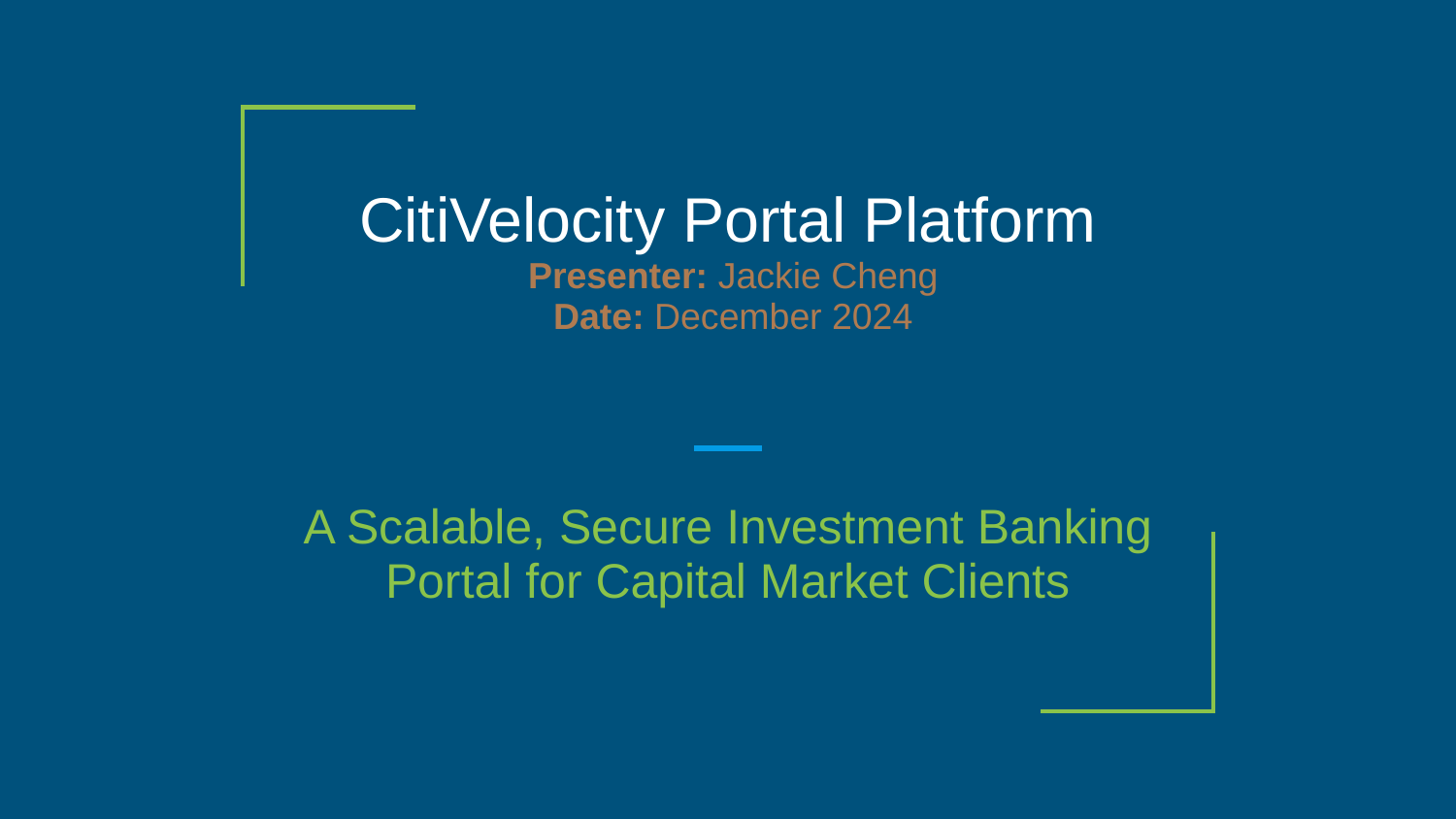

# CitiVelocity Portal Platform Presenter: Jackie Cheng Date: December 2024
A Scalable, Secure Investment Banking Portal for Capital Market Clients